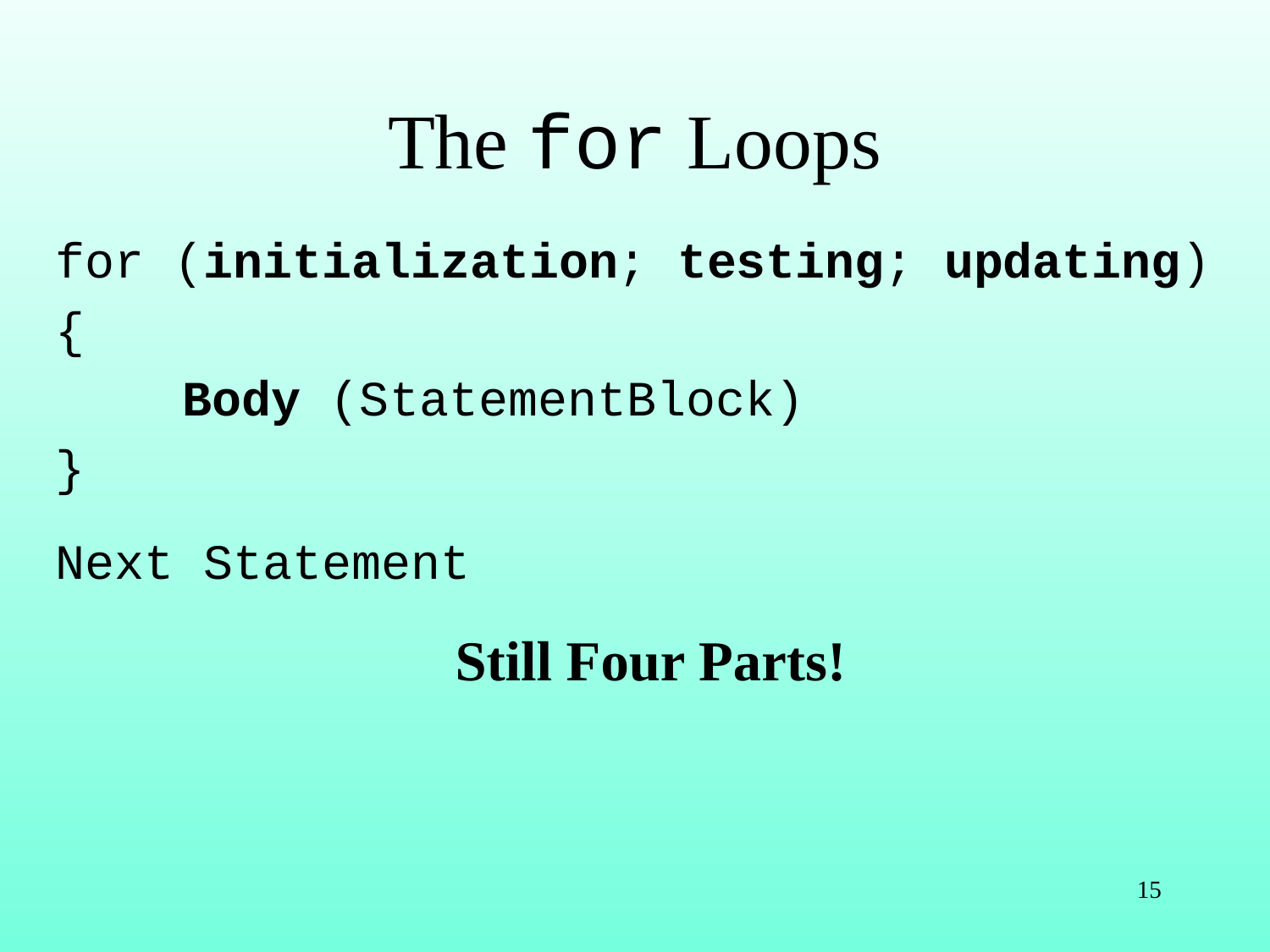

# The for Loops
for (initialization; testing; updating)
{
	Body (StatementBlock)
}

Next Statement

Still Four Parts!
15